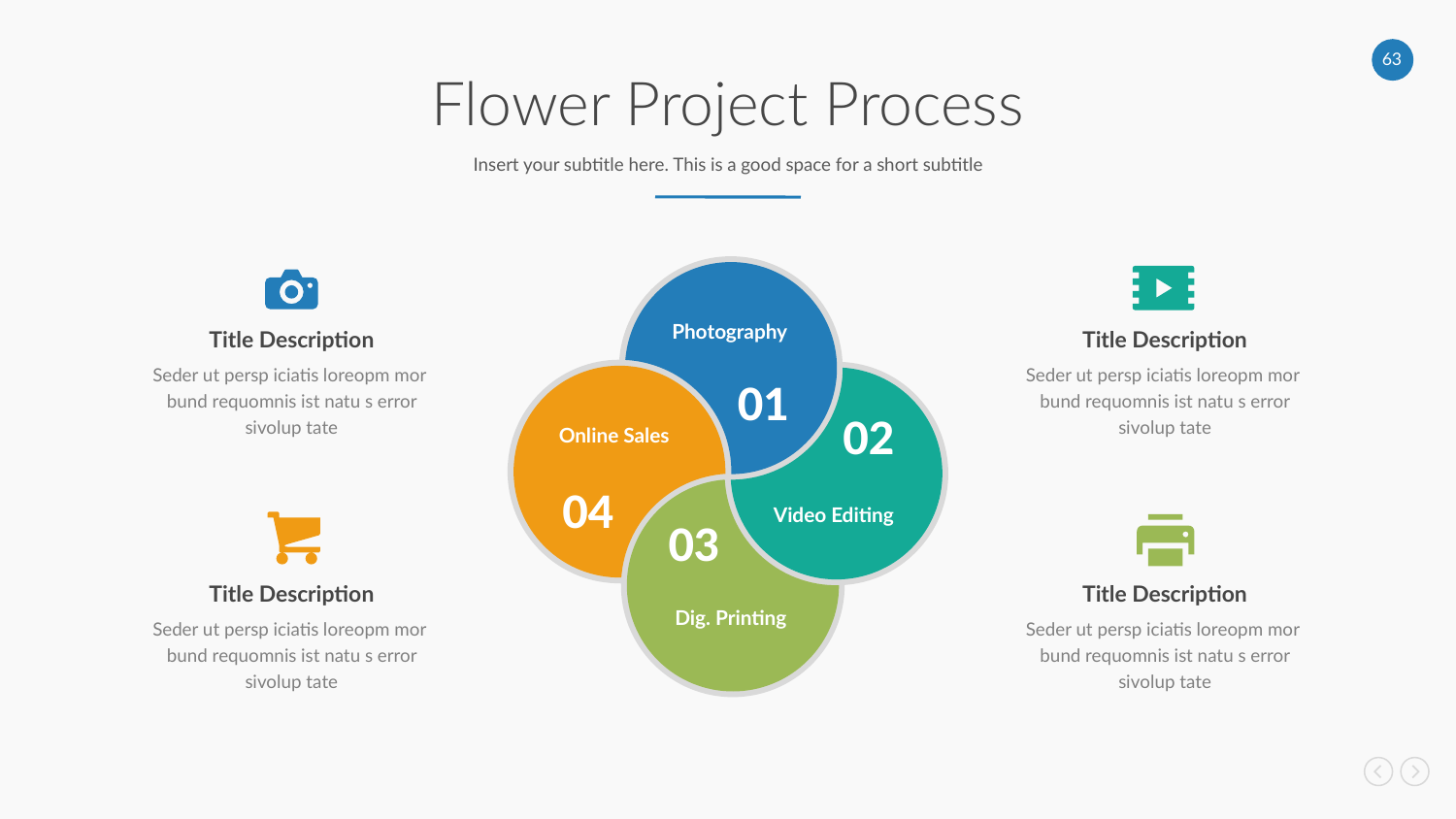

Flower Project Process
Insert your subtitle here. This is a good space for a short subtitle

Photography
Title Description
Seder ut persp iciatis loreopm mor  bund requomnis ist natu s error sivolup tate
Title Description
Seder ut persp iciatis loreopm mor  bund requomnis ist natu s error sivolup tate

01
02
Online Sales

04
Video Editing

03
Title Description
Seder ut persp iciatis loreopm mor  bund requomnis ist natu s error sivolup tate
Title Description
Seder ut persp iciatis loreopm mor  bund requomnis ist natu s error sivolup tate
Dig. Printing